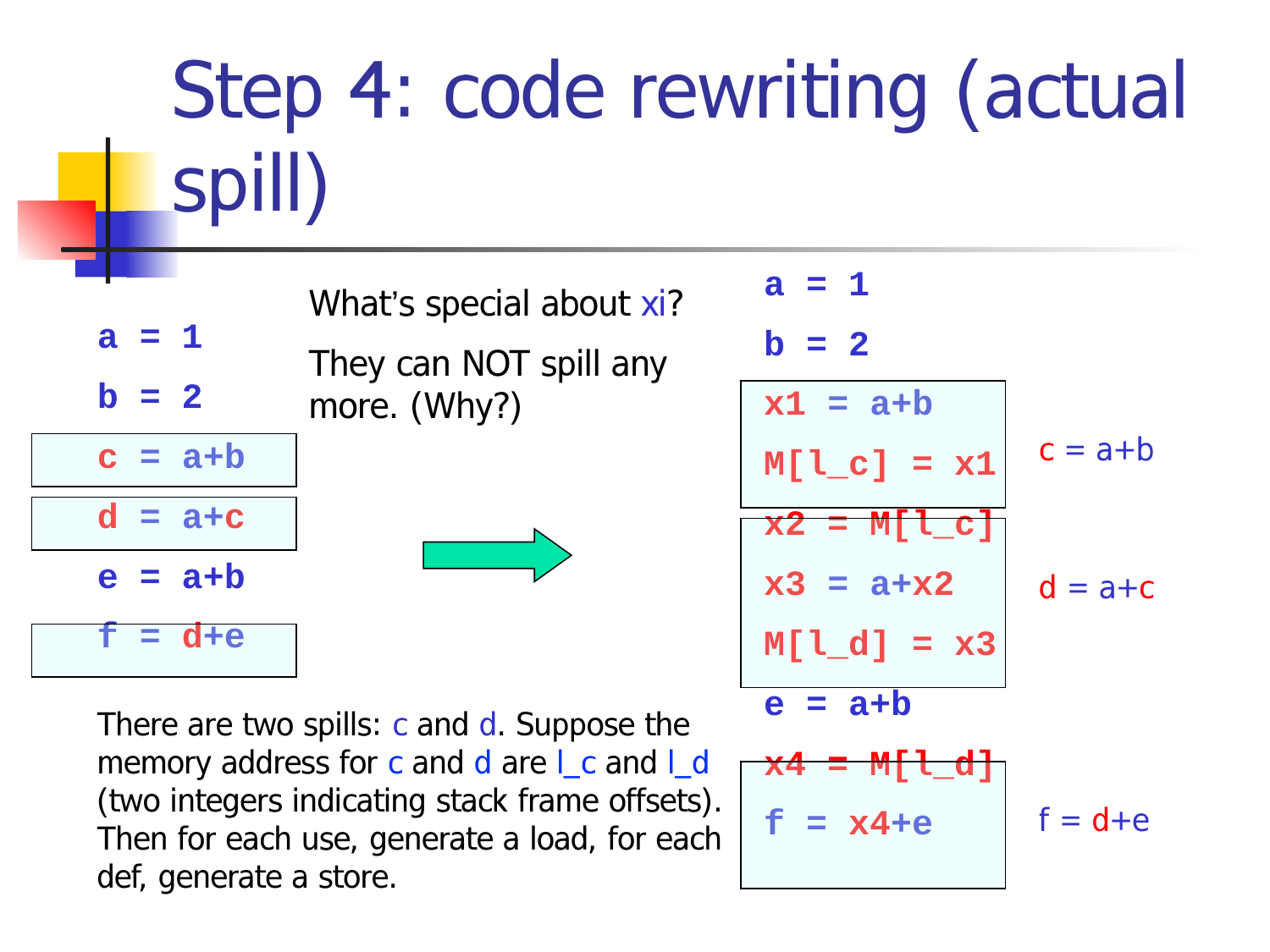

# Step 4: code rewriting (actual spill)
a = 1
b = 2
x1 = a+b
M[l_c] = x1
x2 = M[l_c]
x3 = a+x2
M[l_d] = x3
e = a+b
x4 = M[l_d]
f = x4+e
What’s special about xi?
They can NOT spill any more. (Why?)
a = 1
b = 2
c = a+b
d = a+c
e = a+b
f = d+e

c = a+b

d = a+c

There are two spills: c and d. Suppose the memory address for c and d are l_c and l_d (two integers indicating stack frame offsets). Then for each use, generate a load, for each def, generate a store.

f = d+e